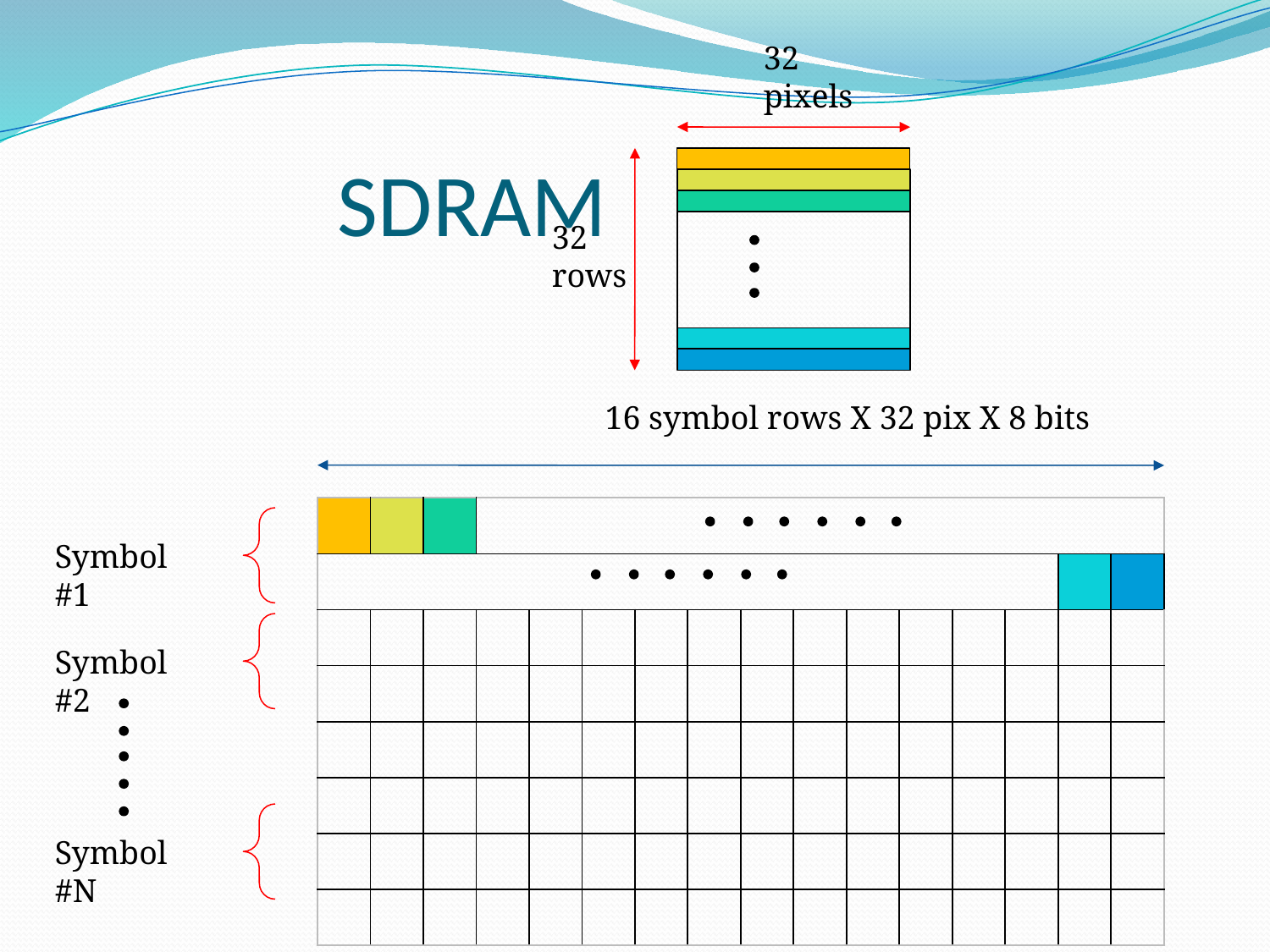

32 pixels
# SDRAM

32 rows

16 symbol rows X 32 pix X 8 bits
|  |  |  |  |  |  |  |  |  |  |  |  |  |  |  |  |
| --- | --- | --- | --- | --- | --- | --- | --- | --- | --- | --- | --- | --- | --- | --- | --- |
|  |  |  |  |  |  |  |  |  |  |  |  |  |  |  |  |
|  |  |  |  |  |  |  |  |  |  |  |  |  |  |  |  |
|  |  |  |  |  |  |  |  |  |  |  |  |  |  |  |  |
|  |  |  |  |  |  |  |  |  |  |  |  |  |  |  |  |
|  |  |  |  |  |  |  |  |  |  |  |  |  |  |  |  |
|  |  |  |  |  |  |  |  |  |  |  |  |  |  |  |  |
|  |  |  |  |  |  |  |  |  |  |  |  |  |  |  |  |

Symbol #1

Symbol #2

Symbol #N